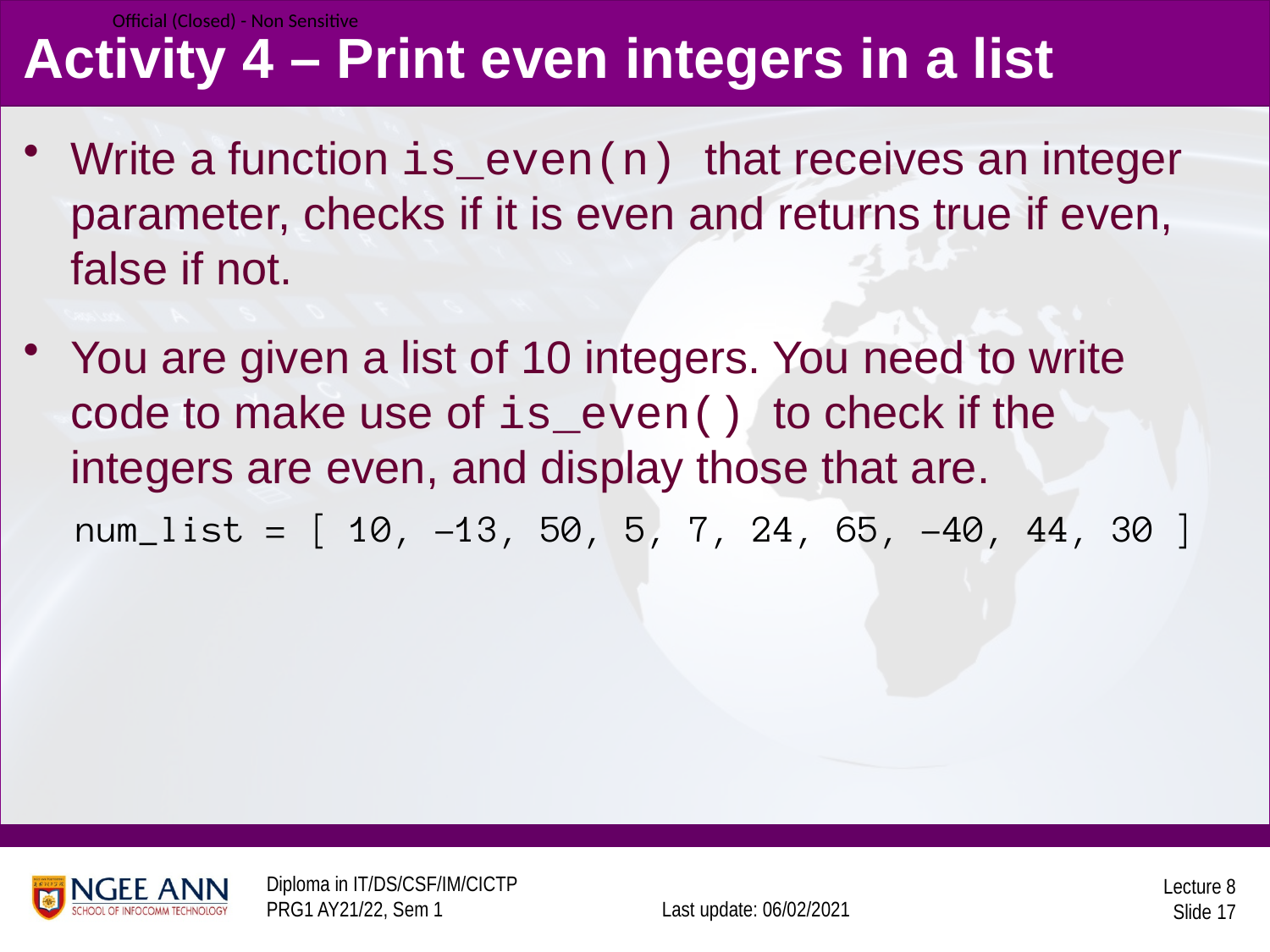

Activity 4 – Print even integers in a list
Write a function is_even(n) that receives an integer parameter, checks if it is even and returns true if even, false if not.

You are given a list of 10 integers. You need to write code to make use of is_even() to check if the integers are even, and display those that are.

num_list = [ 10, -13, 50, 5, 7, 24, 65, -40, 44, 30 ]